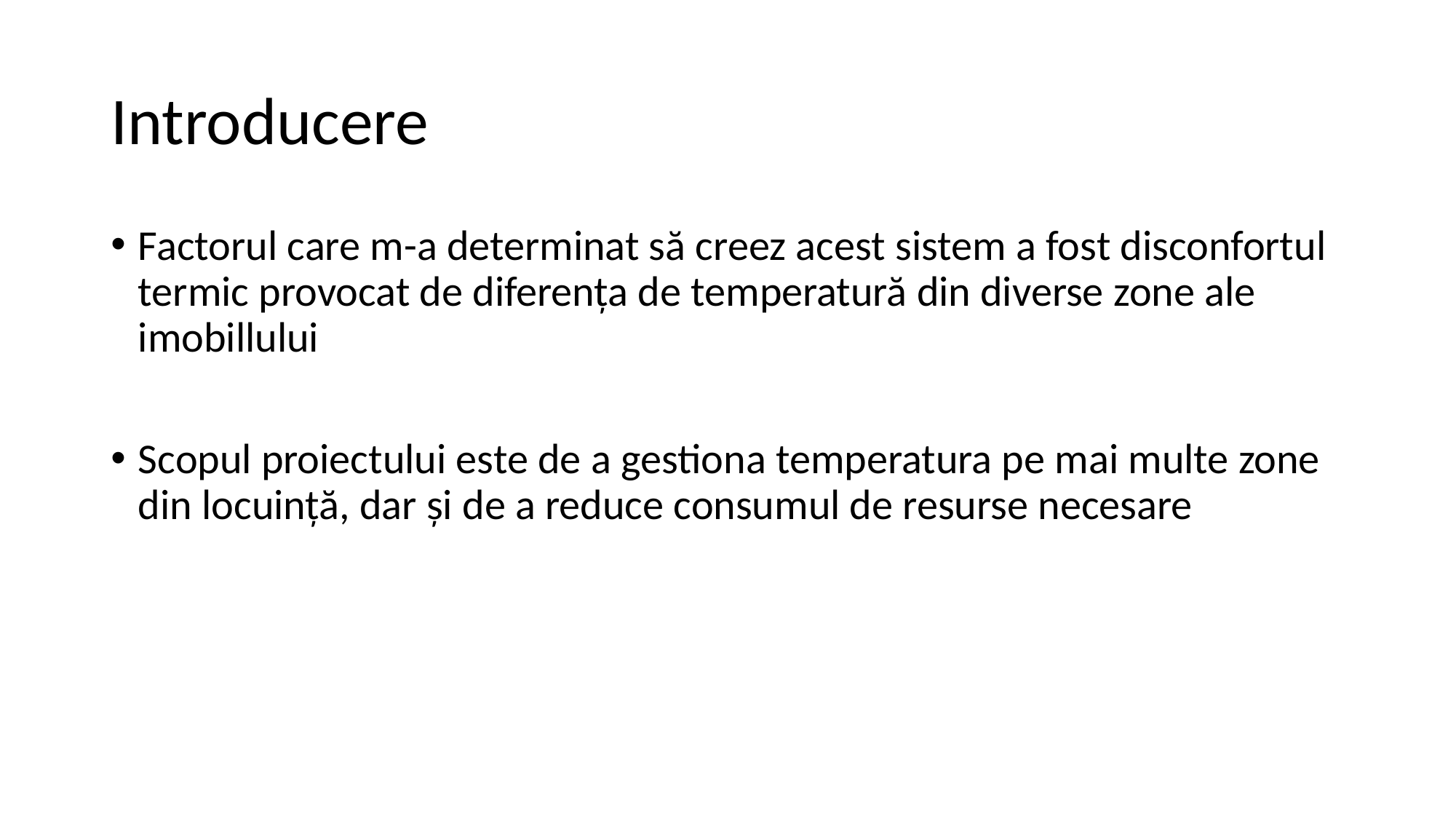

# Introducere
Factorul care m-a determinat să creez acest sistem a fost disconfortul termic provocat de diferența de temperatură din diverse zone ale imobillului

Scopul proiectului este de a gestiona temperatura pe mai multe zone din locuință, dar și de a reduce consumul de resurse necesare